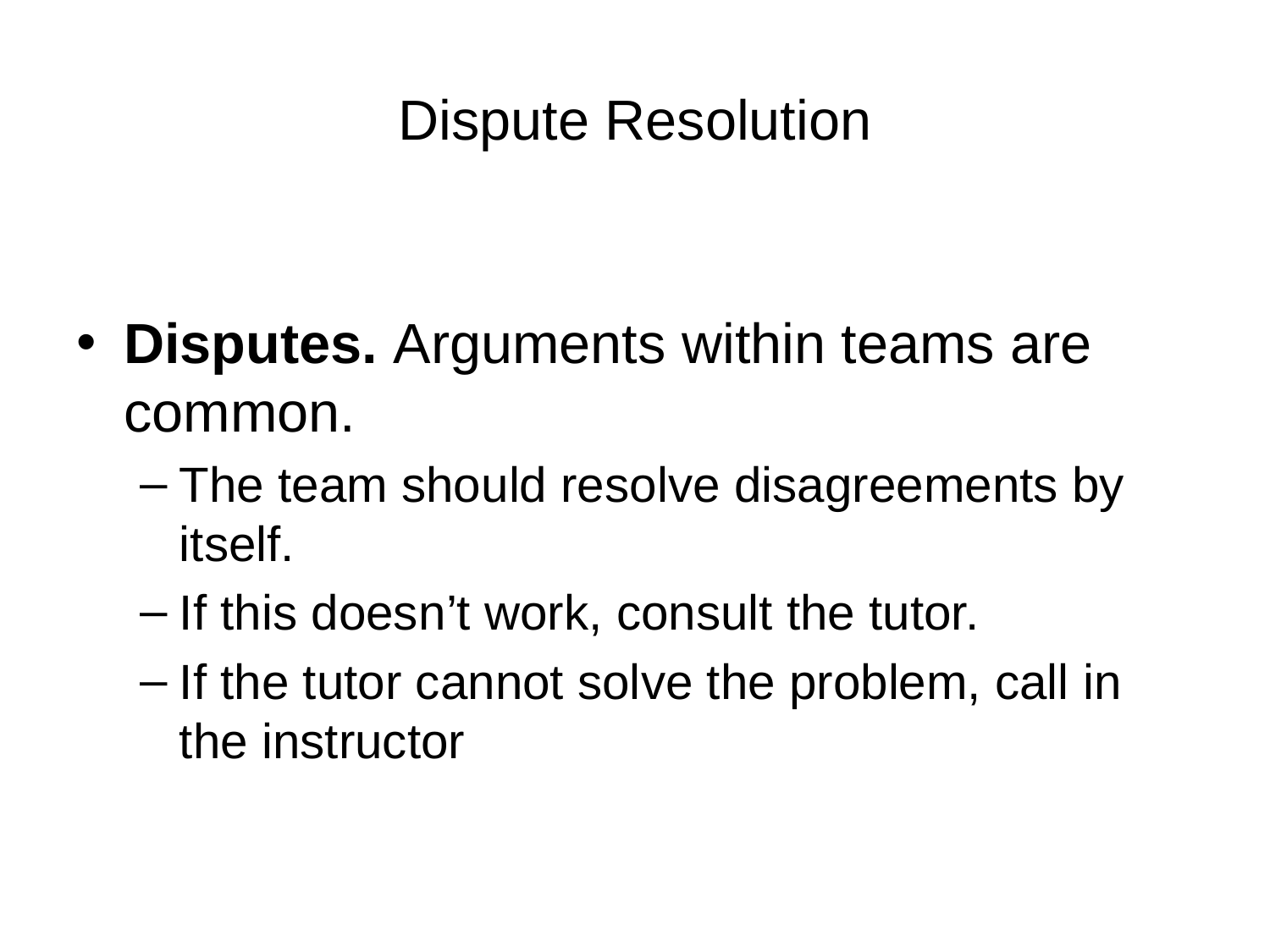

# Dispute Resolution

Disputes. Arguments within teams are common.
The team should resolve disagreements by itself.
If this doesn’t work, consult the tutor.
If the tutor cannot solve the problem, call in the instructor